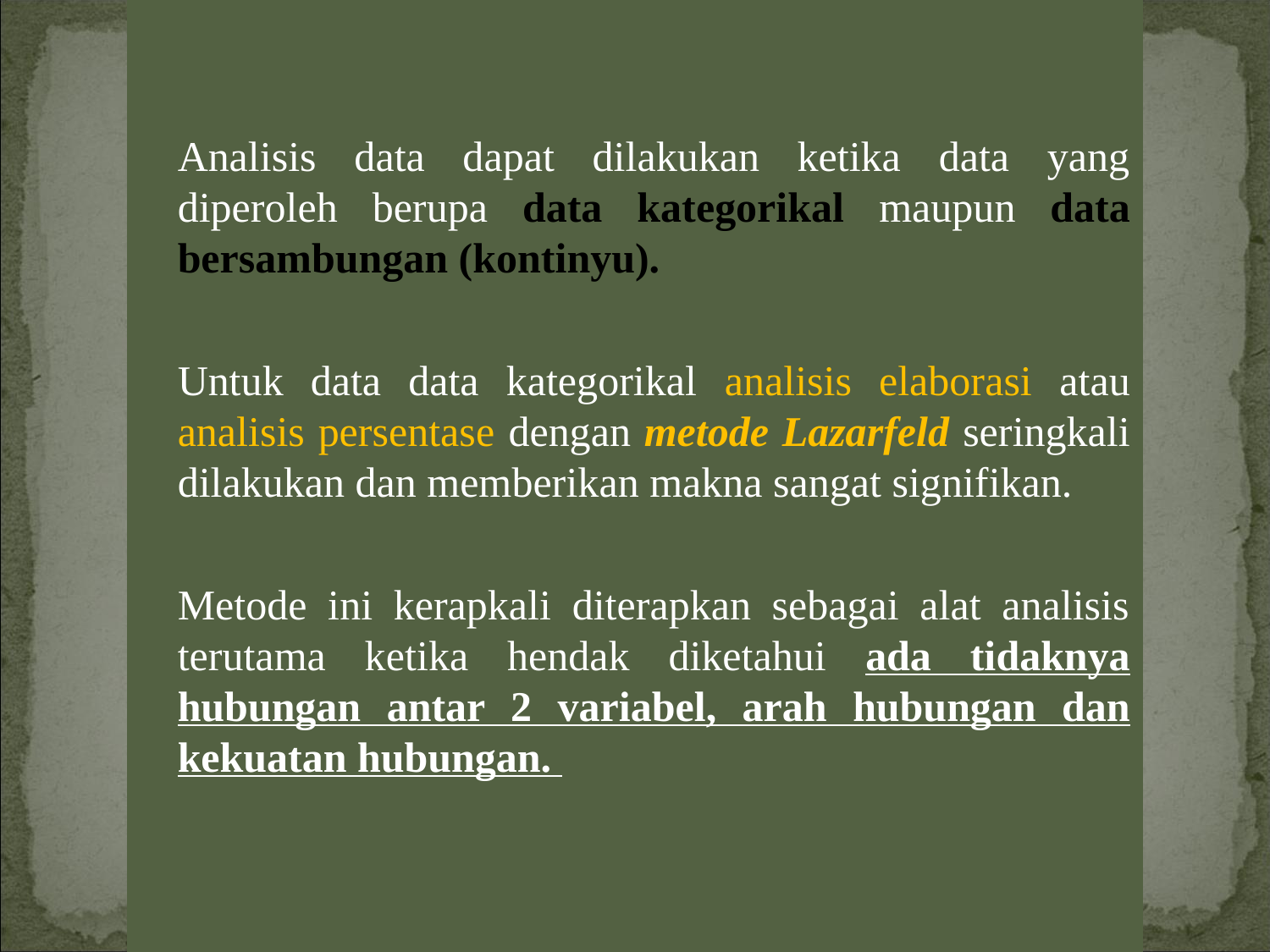

Analisis data dapat dilakukan ketika data yang diperoleh berupa data kategorikal maupun data bersambungan (kontinyu).

	Untuk data data kategorikal analisis elaborasi atau analisis persentase dengan metode Lazarfeld seringkali dilakukan dan memberikan makna sangat signifikan.

	Metode ini kerapkali diterapkan sebagai alat analisis terutama ketika hendak diketahui ada tidaknya hubungan antar 2 variabel, arah hubungan dan kekuatan hubungan.